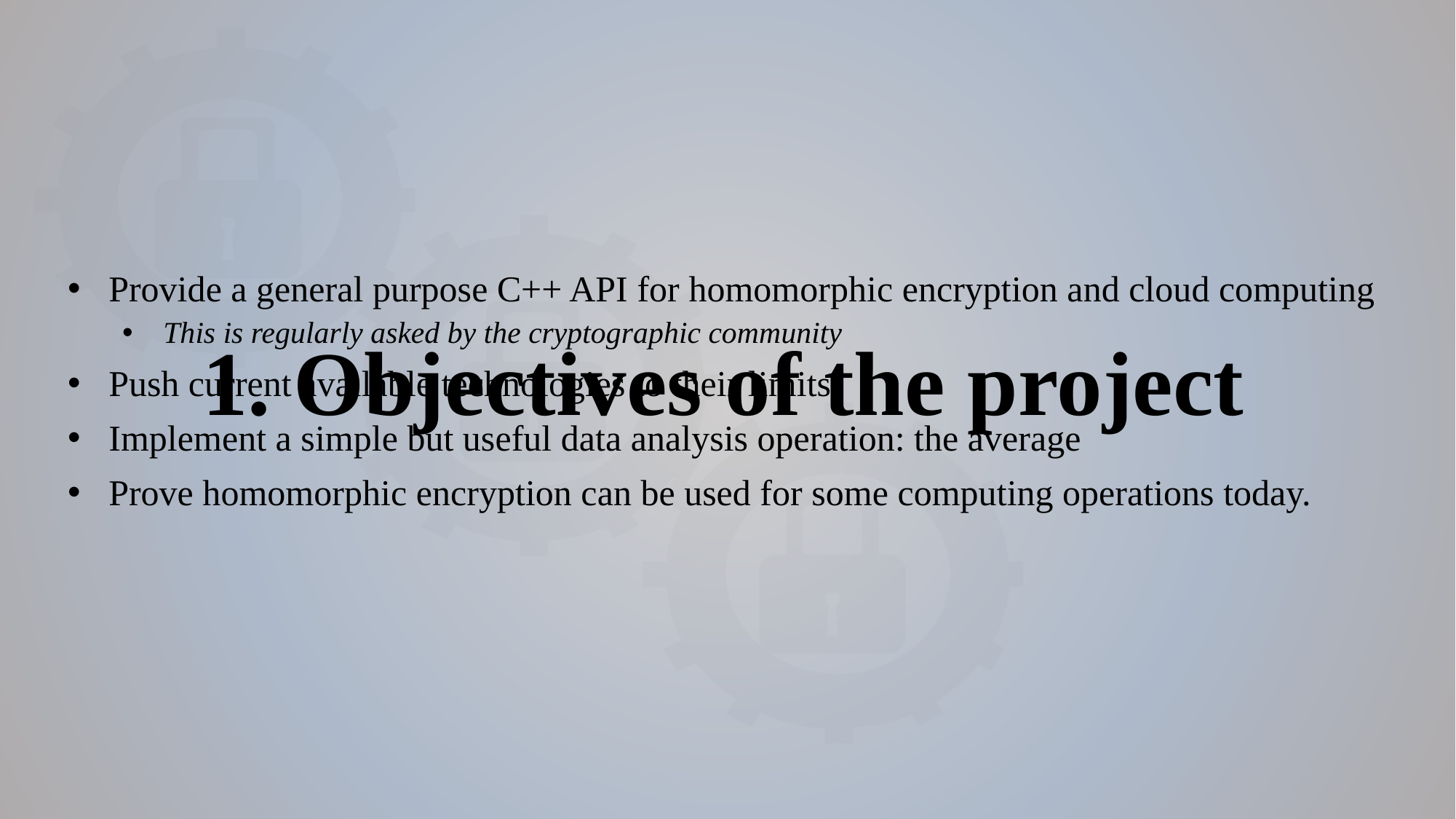

Provide a general purpose C++ API for homomorphic encryption and cloud computing
This is regularly asked by the cryptographic community
Push current available technologies to their limits
Implement a simple but useful data analysis operation: the average
Prove homomorphic encryption can be used for some computing operations today.
# 1. Objectives of the project